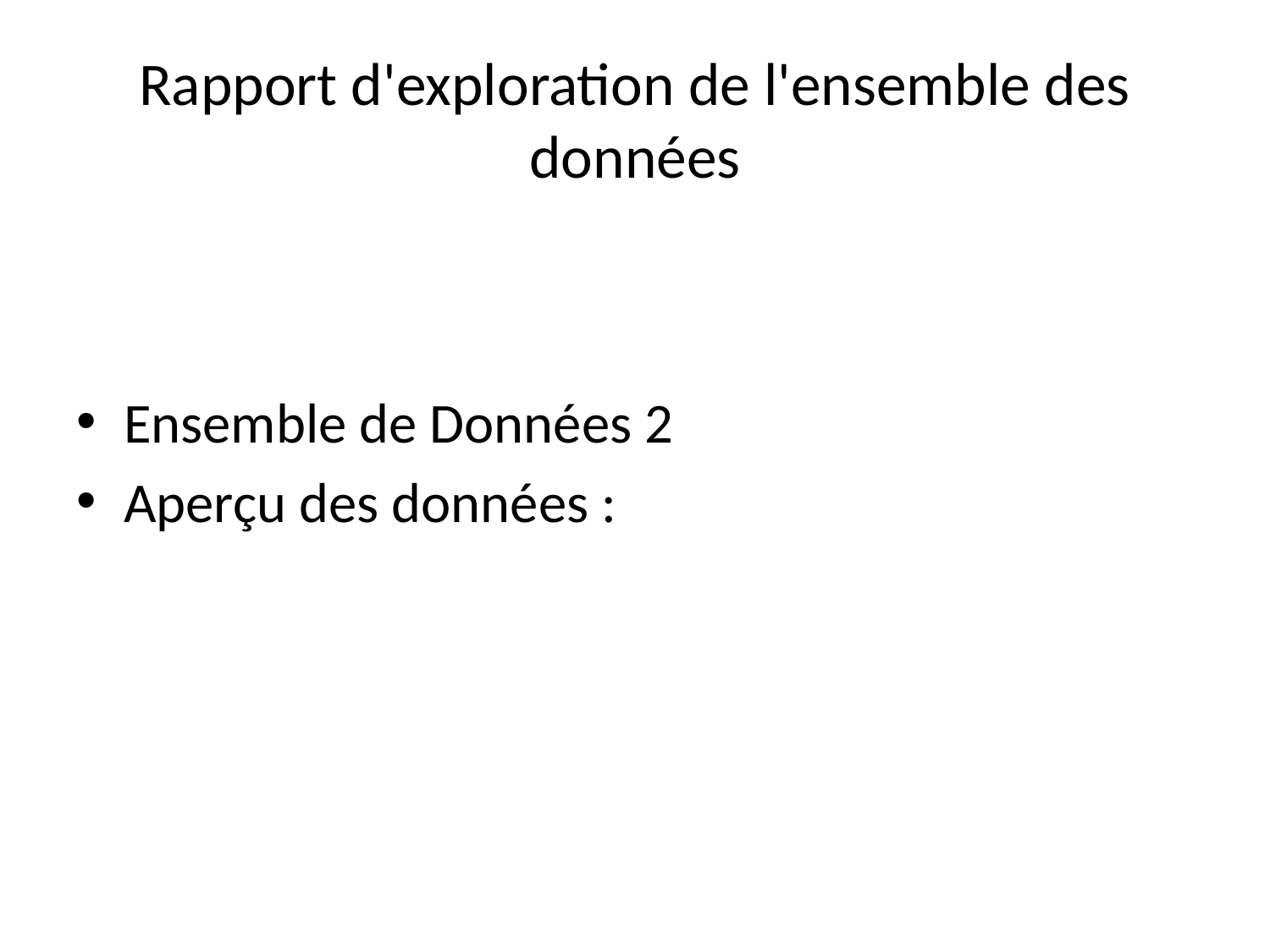

# Rapport d'exploration de l'ensemble des données

Ensemble de Données 2
Aperçu des données :